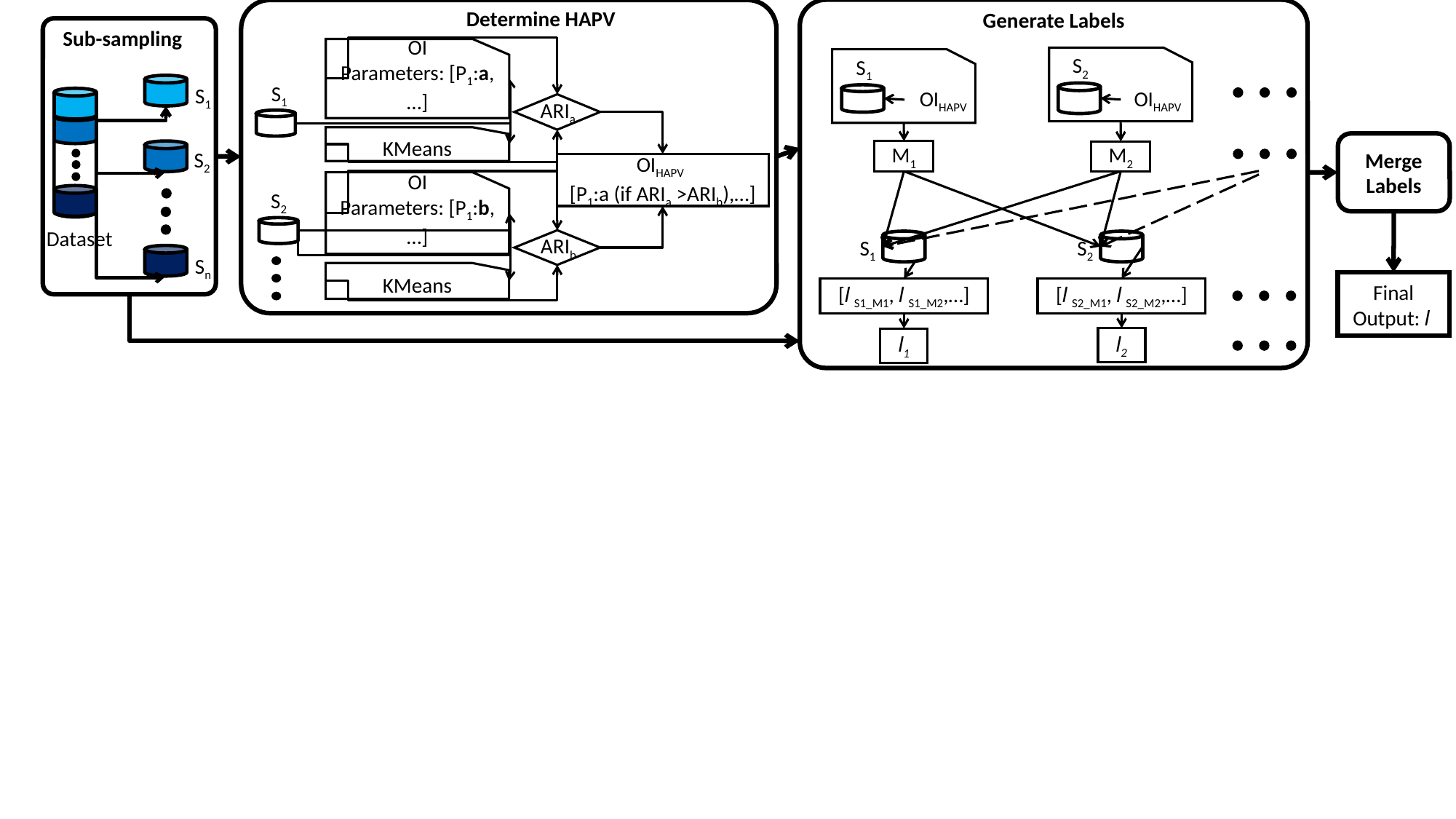

Determine HAPV
Generate Labels

Sub-sampling

S1

S2

Dataset

Sn
OI
Parameters: [P1:a,…]

S2

S1

S1
OIHAPV
OIHAPV

ARIa

KMeans
Merge Labels
M1
M2

OIHAPV
[P1:a (if ARIa >ARIb),…]
OI
Parameters: [P1:b,…]

S2

ARIb
S2
S1

KMeans
Final Output: l

[l S1_M1, l S1_M2,…]
[l S2_M1, l S2_M2,…]

l2
l1